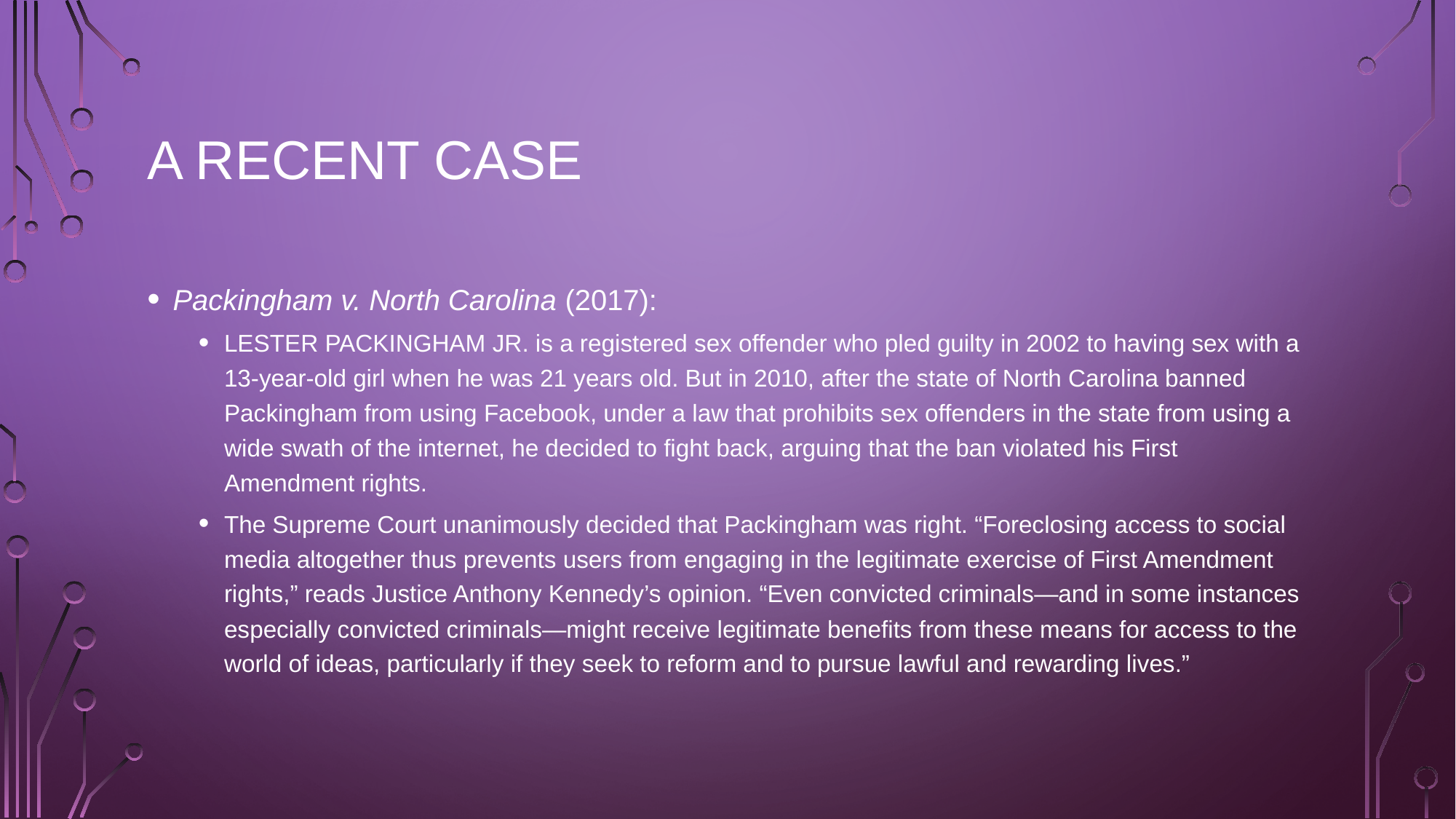

# A recent case
Packingham v. North Carolina (2017):
LESTER PACKINGHAM JR. is a registered sex offender who pled guilty in 2002 to having sex with a 13-year-old girl when he was 21 years old. But in 2010, after the state of North Carolina banned Packingham from using Facebook, under a law that prohibits sex offenders in the state from using a wide swath of the internet, he decided to fight back, arguing that the ban violated his First Amendment rights.
The Supreme Court unanimously decided that Packingham was right. “Foreclosing access to social media altogether thus prevents users from engaging in the legitimate exercise of First Amendment rights,” reads Justice Anthony Kennedy’s opinion. “Even convicted criminals—and in some instances especially convicted criminals—might receive legitimate benefits from these means for access to the world of ideas, particularly if they seek to reform and to pursue lawful and rewarding lives.”